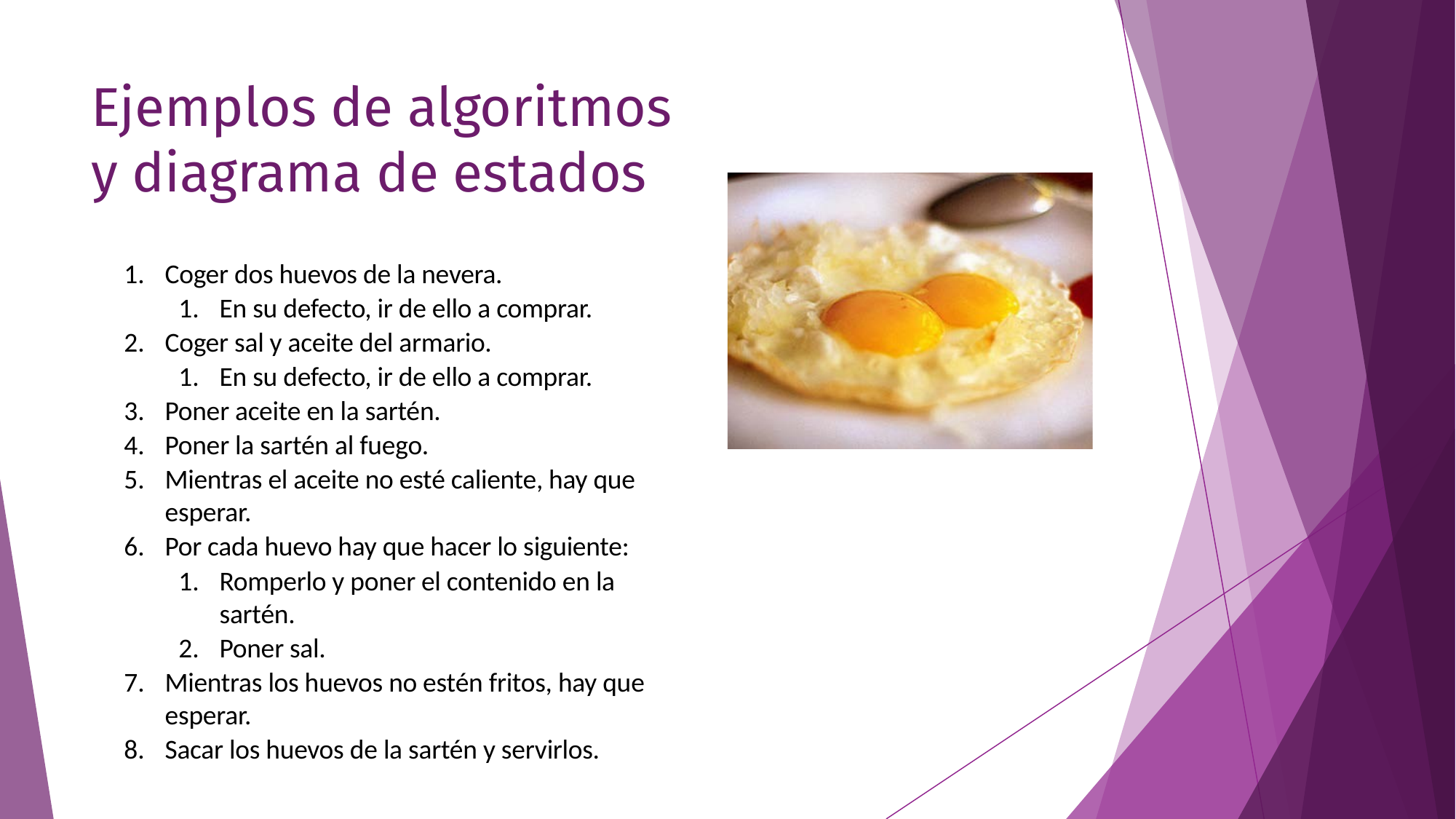

# Ejemplos de algoritmos y diagrama de estados

Coger dos huevos de la nevera.
En su defecto, ir de ello a comprar.
Coger sal y aceite del armario.
En su defecto, ir de ello a comprar.
Poner aceite en la sartén.
Poner la sartén al fuego.
Mientras el aceite no esté caliente, hay que esperar.
Por cada huevo hay que hacer lo siguiente:
Romperlo y poner el contenido en la sartén.
Poner sal.
Mientras los huevos no estén fritos, hay que esperar.
Sacar los huevos de la sartén y servirlos.